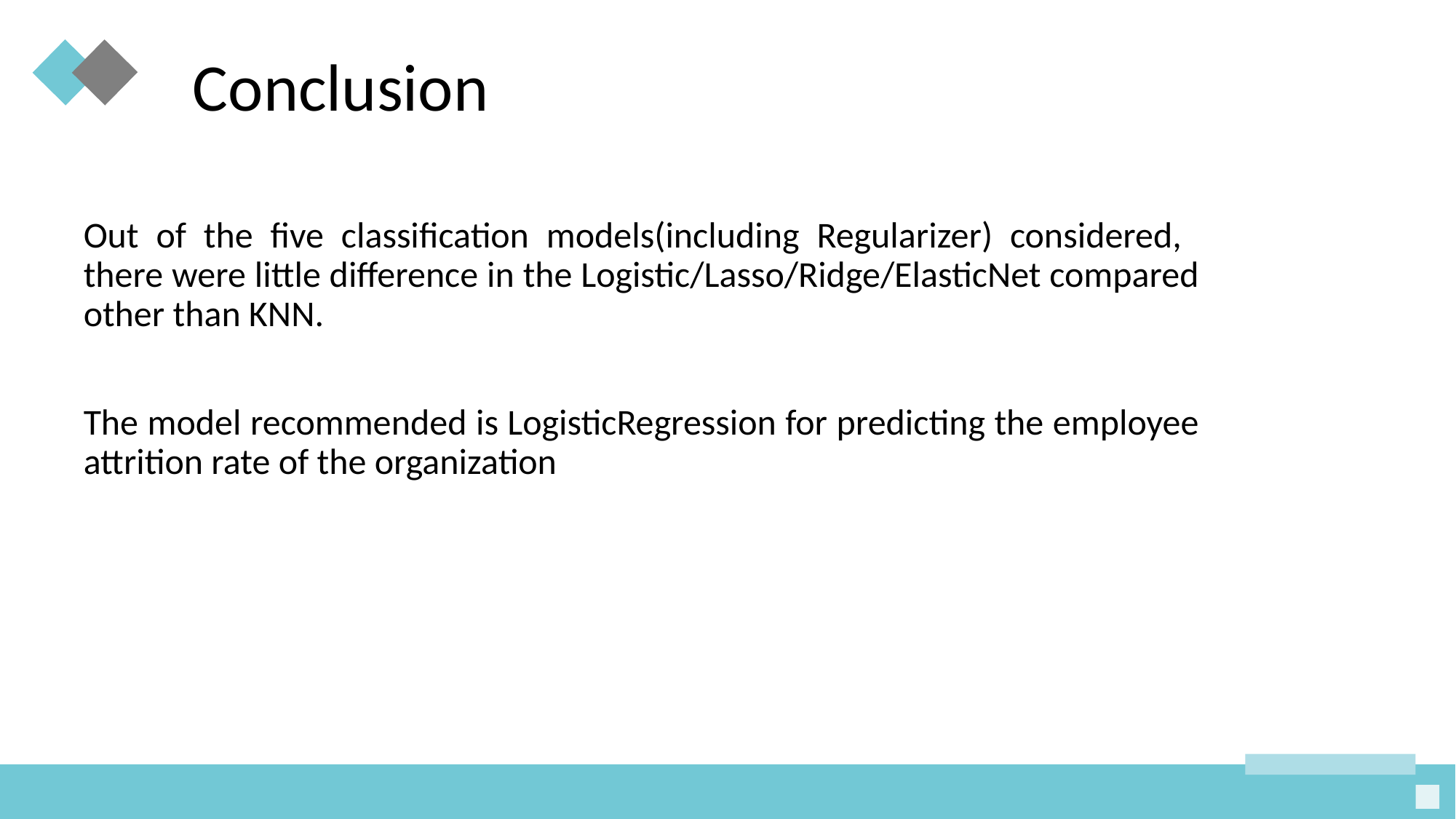

# Conclusion

Out of the five classification models(including Regularizer) considered,  there were little difference in the Logistic/Lasso/Ridge/ElasticNet compared other than KNN.

The model recommended is LogisticRegression for predicting the employee attrition rate of the organization